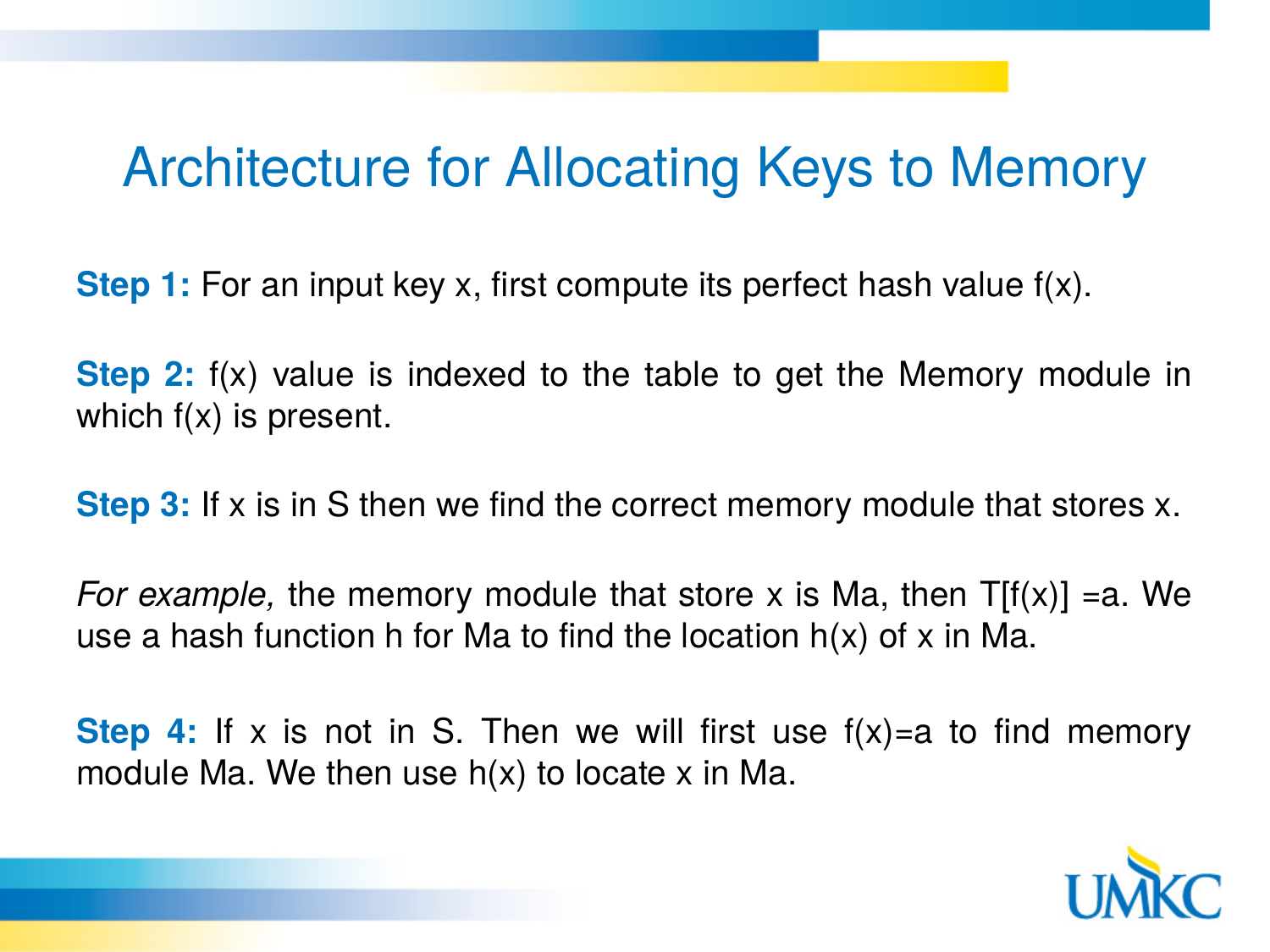

# Architecture for Allocating Keys to Memory
Step 1: For an input key x, first compute its perfect hash value f(x).

Step 2: f(x) value is indexed to the table to get the Memory module in which f(x) is present.

Step 3: If x is in S then we find the correct memory module that stores x.

For example, the memory module that store x is Ma, then T[f(x)] =a. We use a hash function h for Ma to find the location h(x) of x in Ma.

Step 4: If x is not in S. Then we will first use f(x)=a to find memory module Ma. We then use h(x) to locate x in Ma.